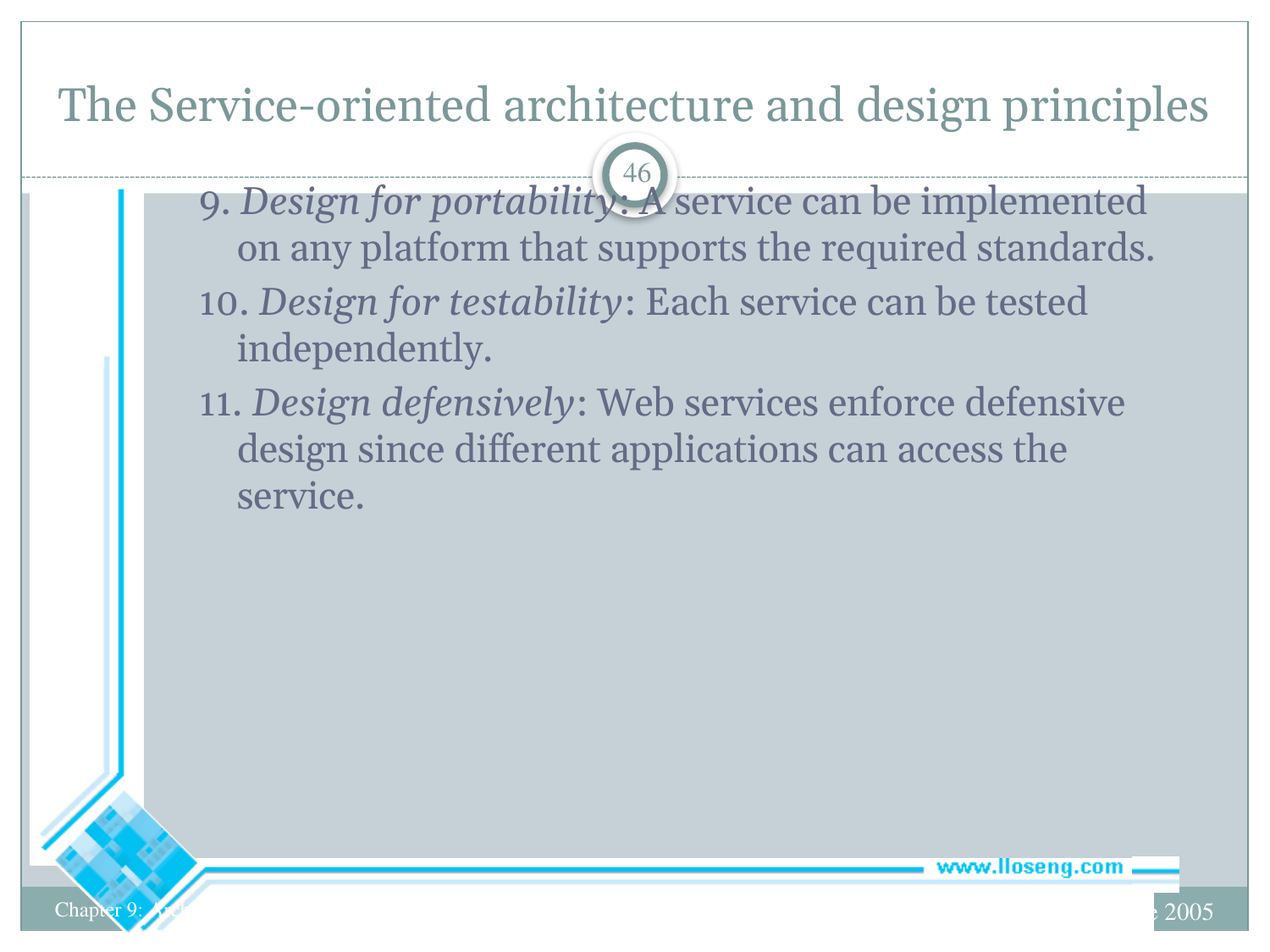

# The Service-oriented architecture and design principles
46
9. Design for portability: A service can be implemented on any platform that supports the required standards.
10. Design for testability: Each service can be tested independently.
11. Design defensively: Web services enforce defensive design since different applications can access the service.
© Lethbridge/Laganière 2005
Chapter 9: Architecting and designing software